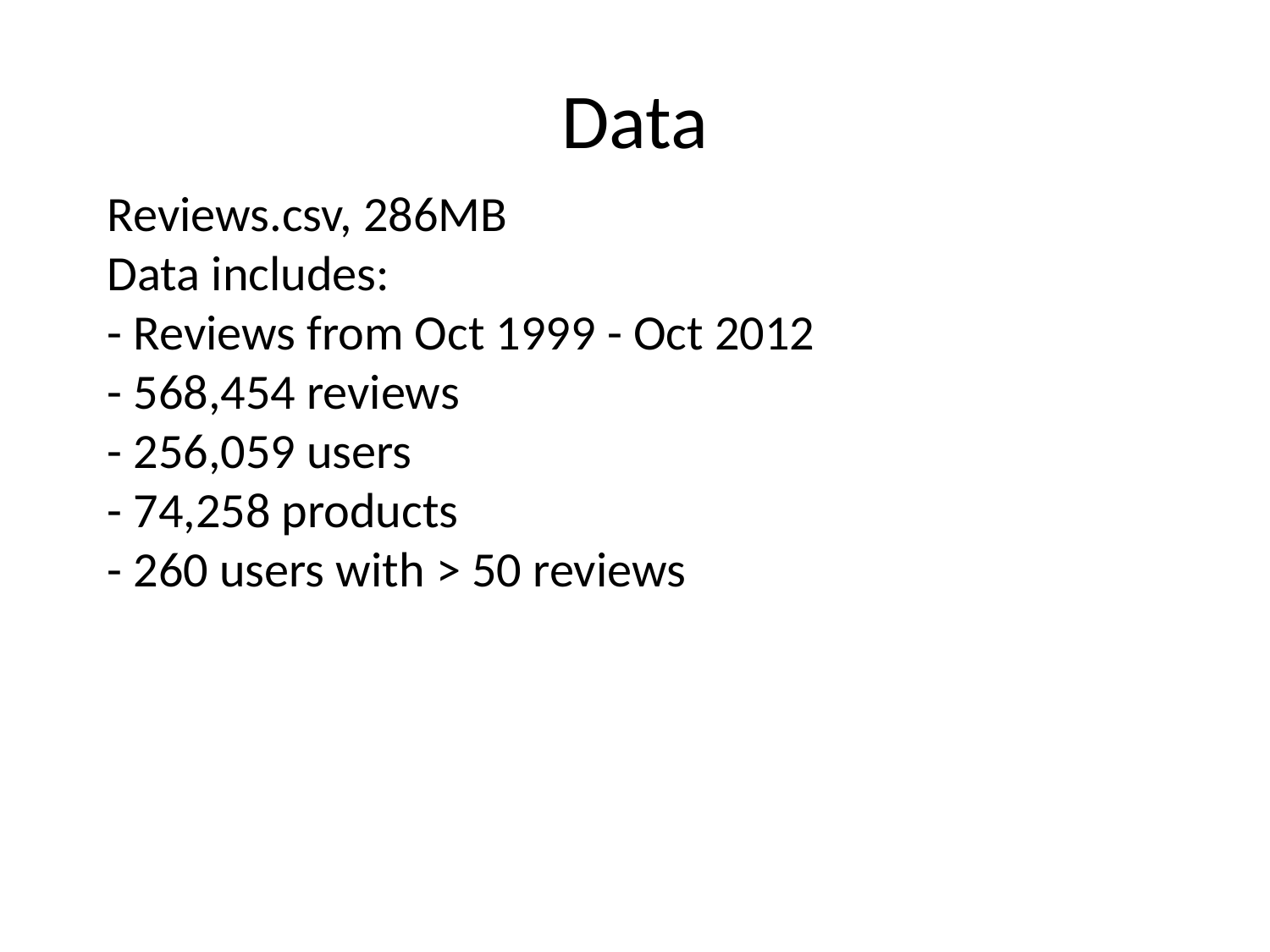

# Data
Reviews.csv, 286MB
Data includes:
- Reviews from Oct 1999 - Oct 2012
- 568,454 reviews
- 256,059 users
- 74,258 products
- 260 users with > 50 reviews